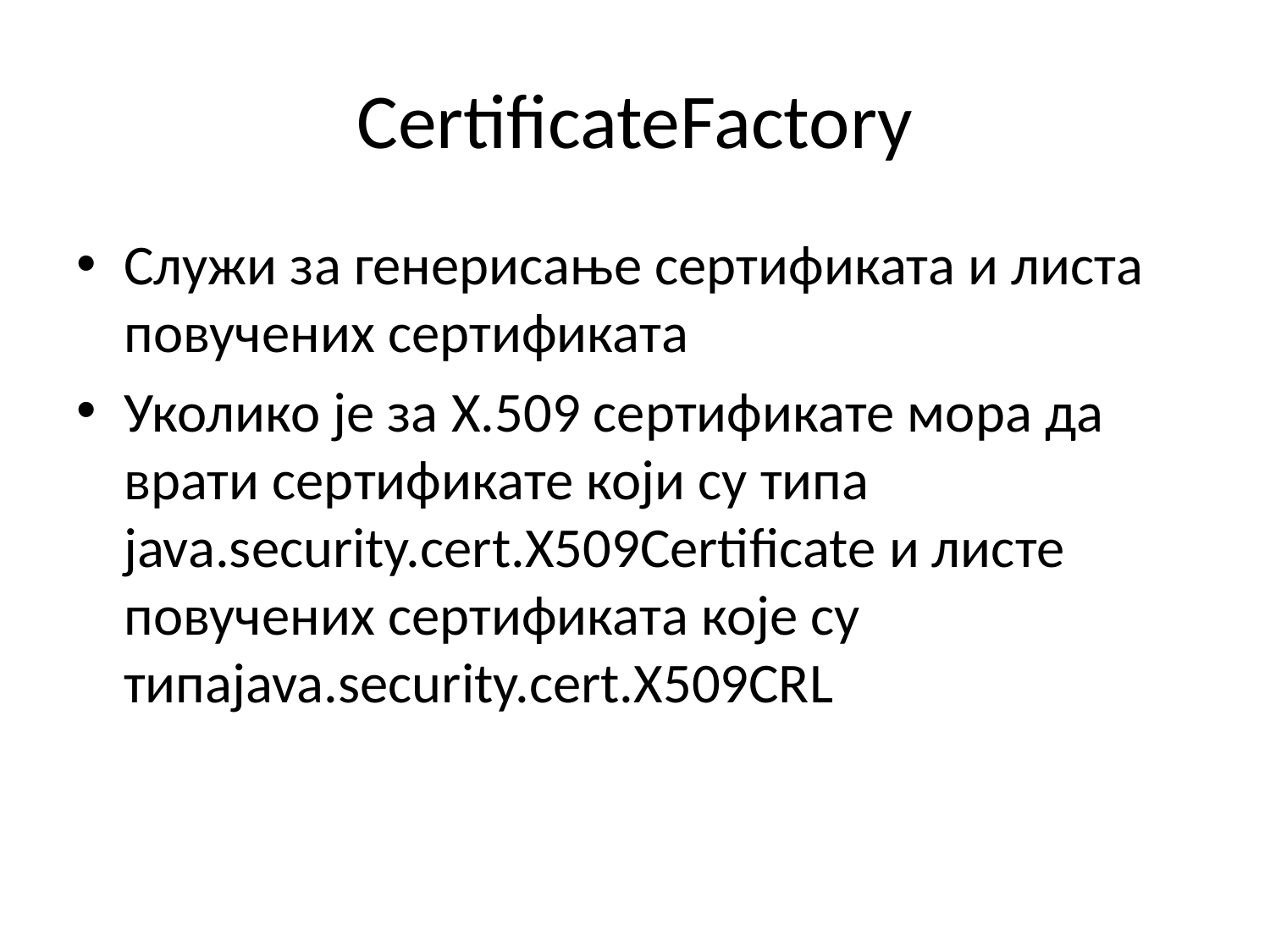

# CertificateFactory
Служи за генерисање сертификата и листа повучених сертификата
Уколико је за X.509 сертификате мора да врати сертификате који су типа java.security.cert.X509Certificate и листе повучених сертификата које су типаjava.security.cert.X509CRL